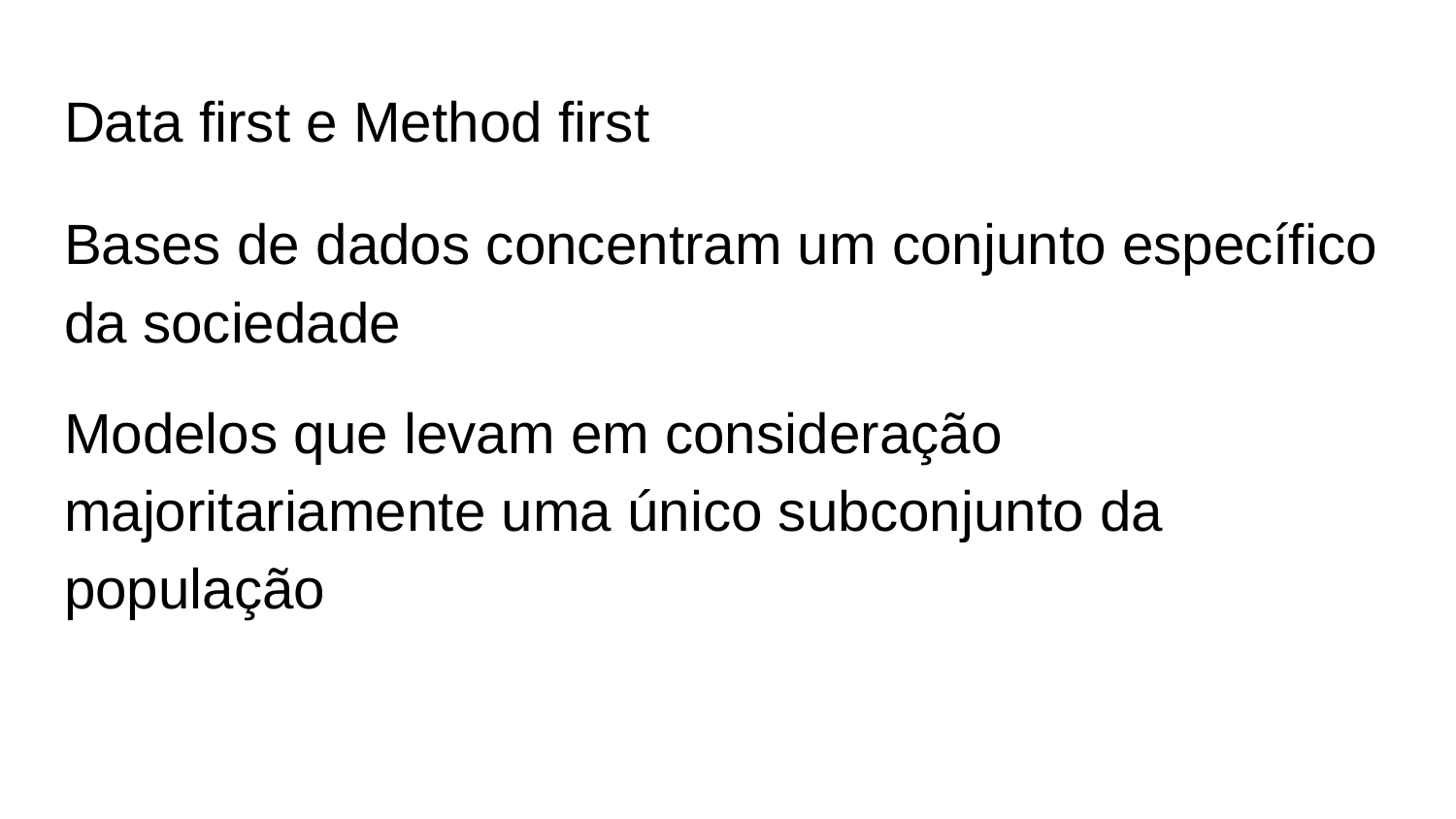

# Data first e Method first
Bases de dados concentram um conjunto específico da sociedade
Modelos que levam em consideração majoritariamente uma único subconjunto da população